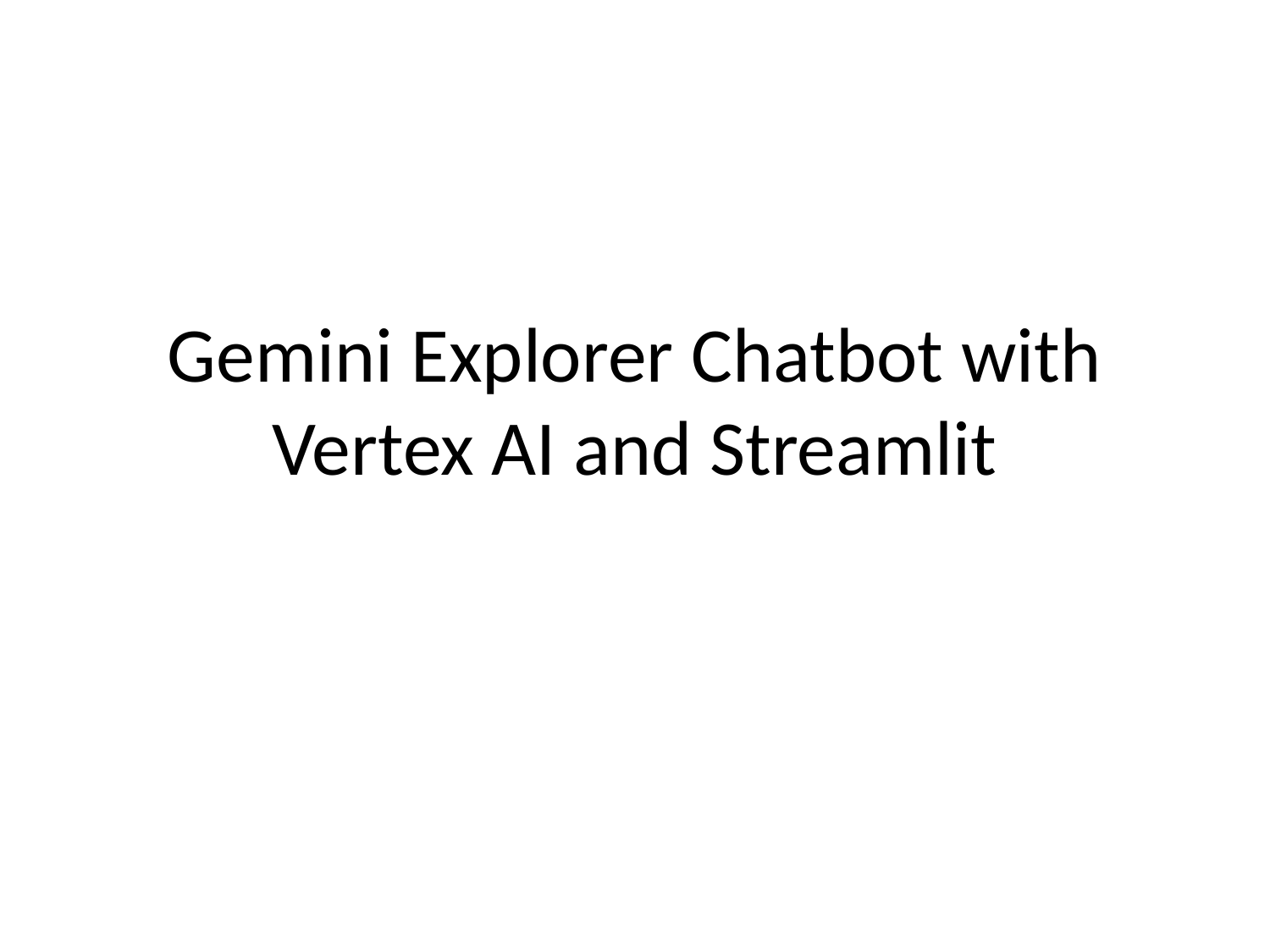

# Gemini Explorer Chatbot with Vertex AI and Streamlit